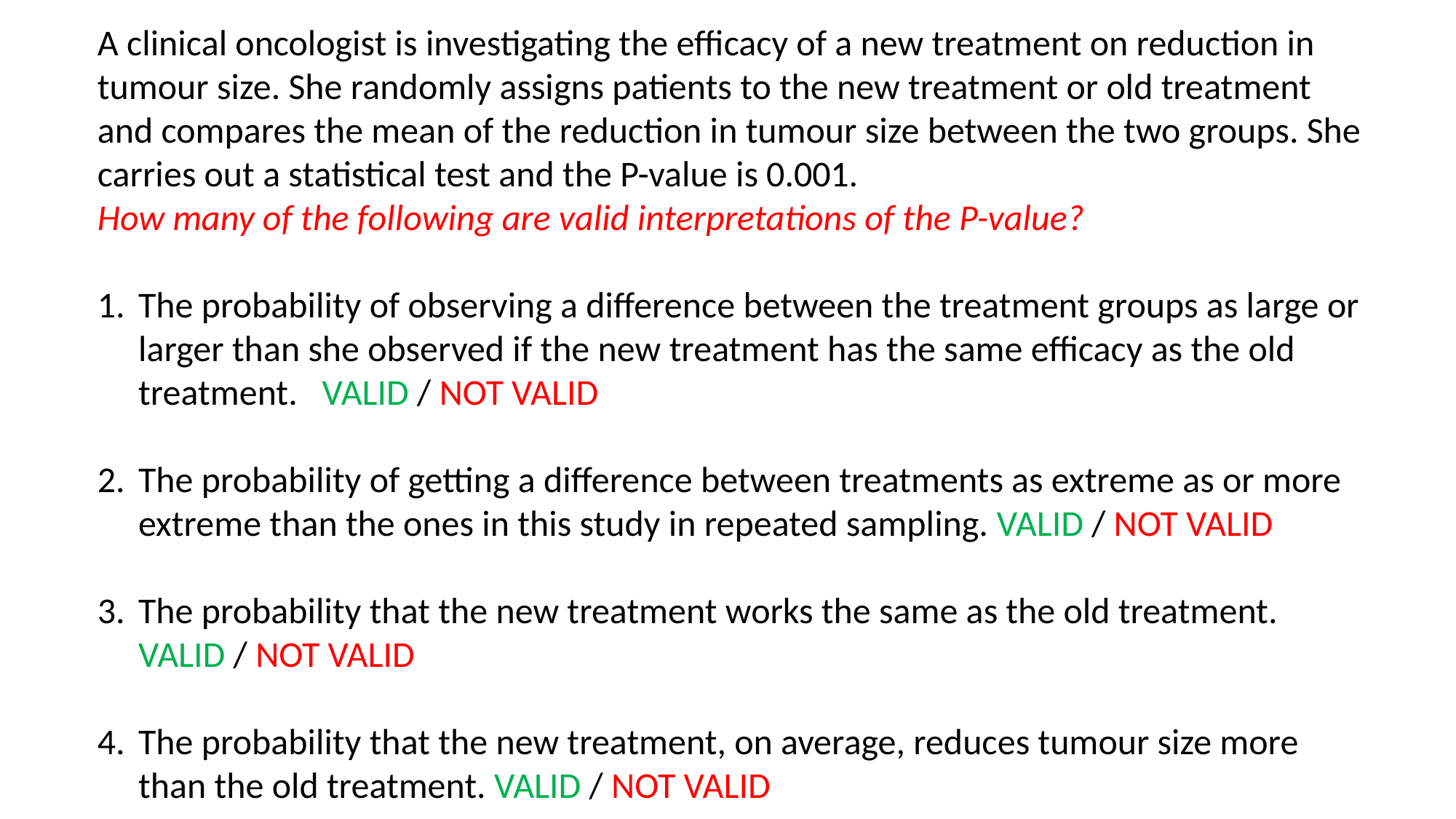

A clinical oncologist is investigating the efficacy of a new treatment on reduction in tumour size. She randomly assigns patients to the new treatment or old treatment and compares the mean of the reduction in tumour size between the two groups. She carries out a statistical test and the P-value is 0.001.
How many of the following are valid interpretations of the P-value?

The probability of observing a difference between the treatment groups as large or larger than she observed if the new treatment has the same efficacy as the old treatment.   VALID / NOT VALID

The probability of getting a difference between treatments as extreme as or more extreme than the ones in this study in repeated sampling. VALID / NOT VALID

The probability that the new treatment works the same as the old treatment. VALID / NOT VALID

The probability that the new treatment, on average, reduces tumour size more than the old treatment. VALID / NOT VALID